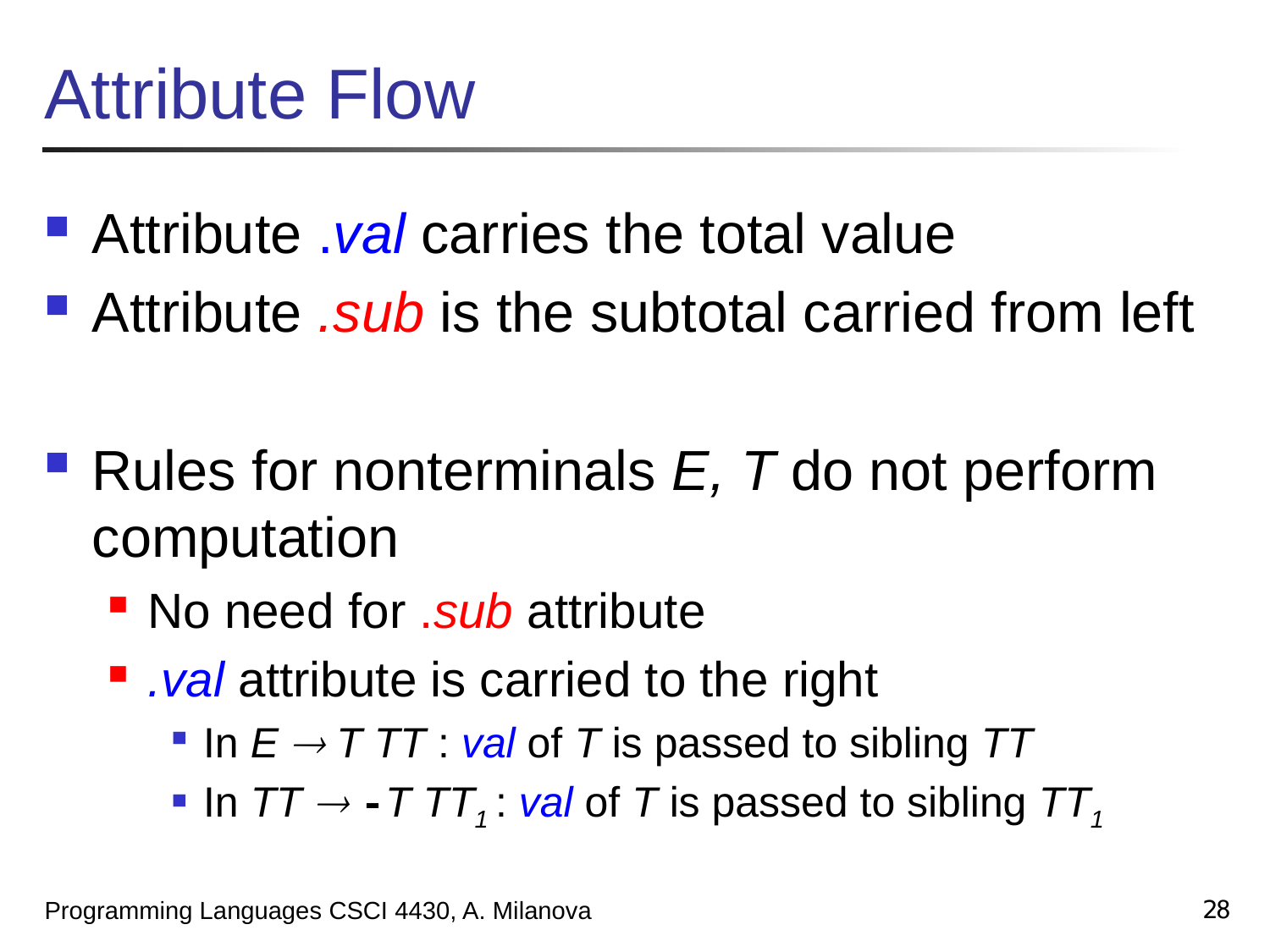

# Attribute Flow
Attribute .val carries the total value
Attribute .sub is the subtotal carried from left

Rules for nonterminals E, T do not perform computation
No need for .sub attribute
.val attribute is carried to the right
In E → T TT : val of T is passed to sibling TT
In TT → -T TT1 : val of T is passed to sibling TT1
28
Programming Languages CSCI 4430, A. Milanova